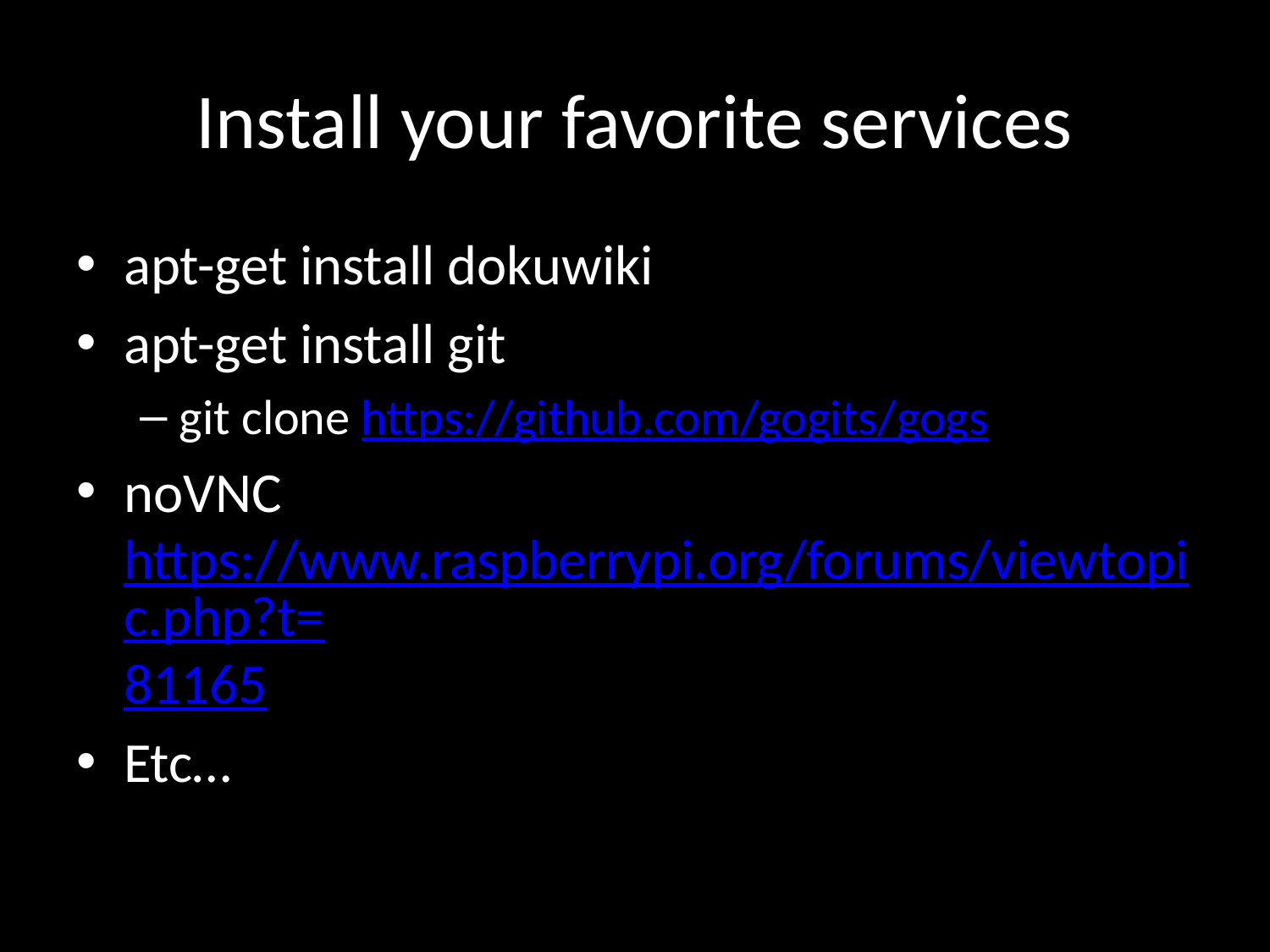

# Install your favorite services
apt-get install dokuwiki
apt-get install git
git clone https://github.com/gogits/gogs
noVNC https://www.raspberrypi.org/forums/viewtopic.php?t=81165
Etc…